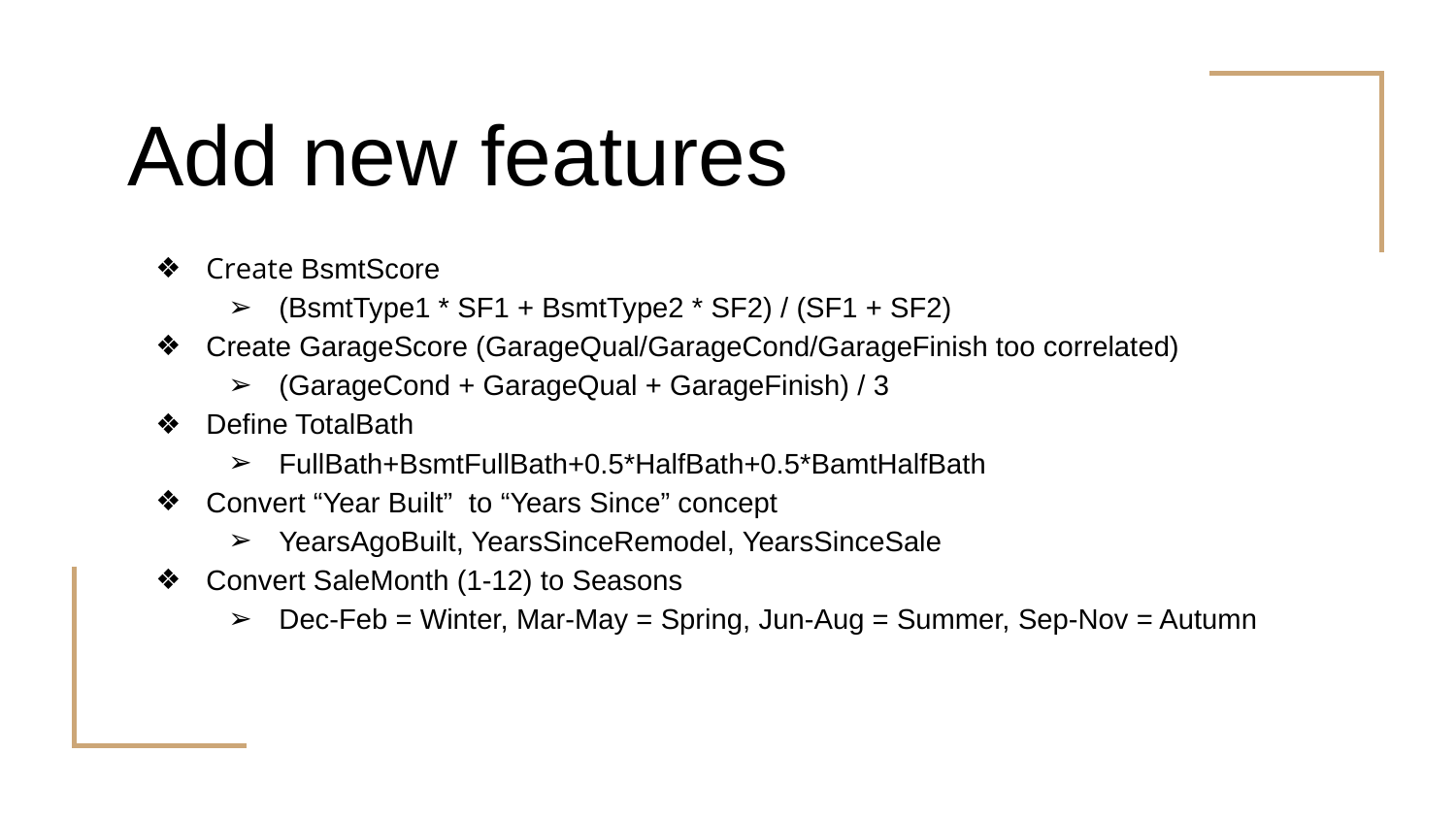

# Add new features
Create BsmtScore
(BsmtType1 * SF1 + BsmtType2 * SF2) / (SF1 + SF2)
Create GarageScore (GarageQual/GarageCond/GarageFinish too correlated)
(GarageCond + GarageQual + GarageFinish) / 3
Define TotalBath
FullBath+BsmtFullBath+0.5*HalfBath+0.5*BamtHalfBath
Convert “Year Built”  to “Years Since” concept
YearsAgoBuilt, YearsSinceRemodel, YearsSinceSale
Convert SaleMonth (1-12) to Seasons
Dec-Feb = Winter, Mar-May = Spring, Jun-Aug = Summer, Sep-Nov = Autumn